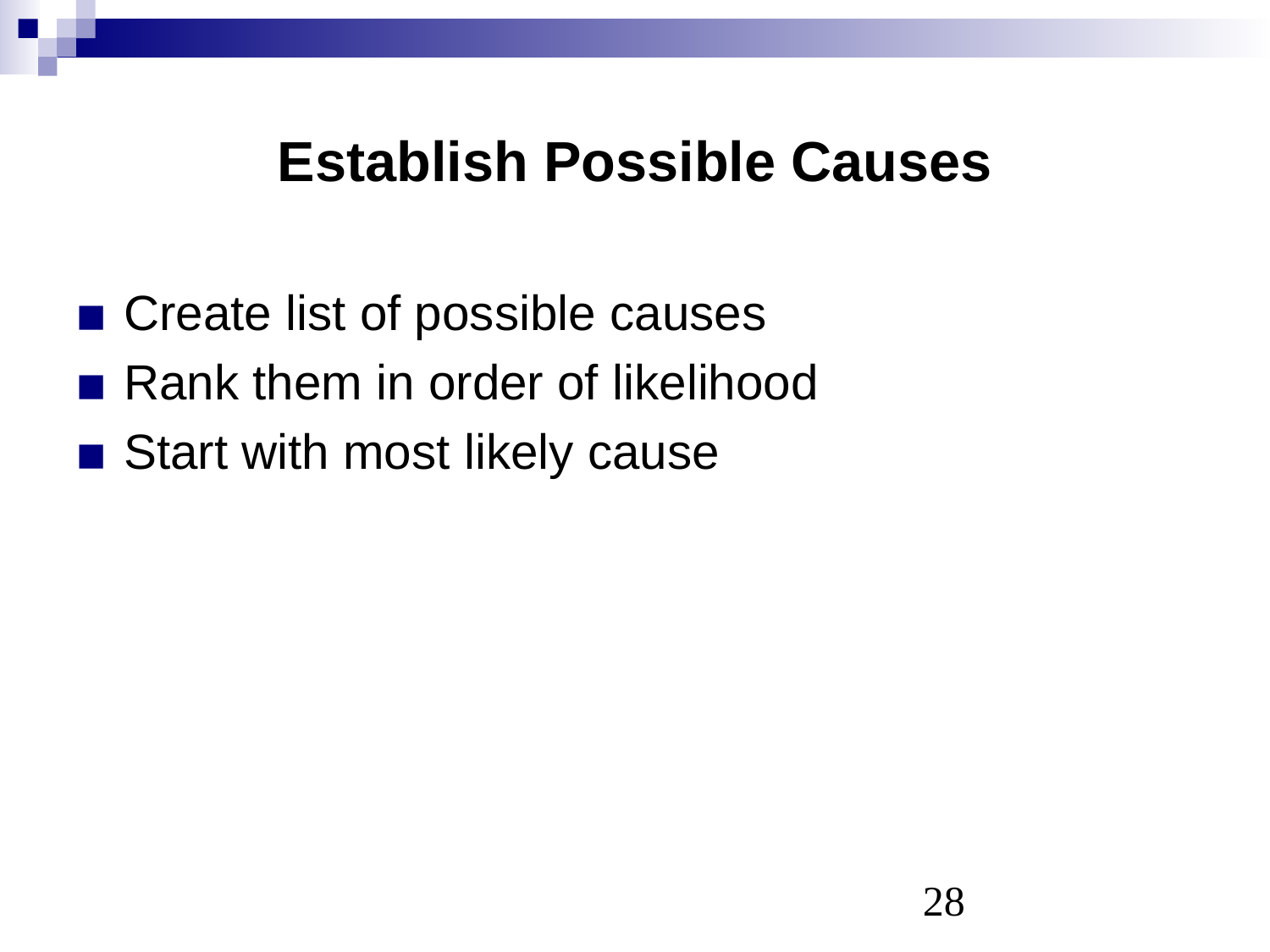

# Establish Possible Causes
Create list of possible causes
Rank them in order of likelihood
Start with most likely cause
28